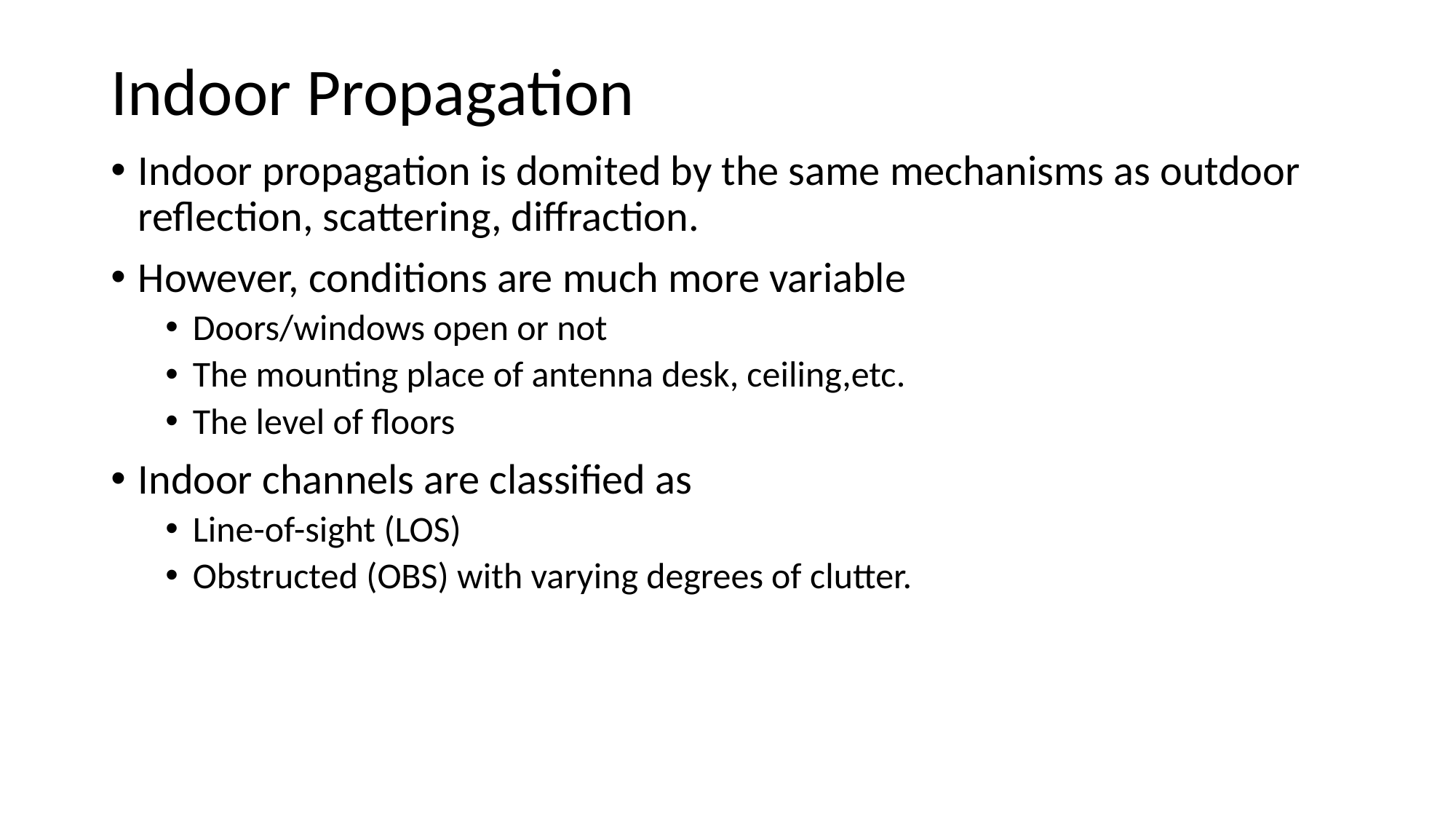

# Indoor Propagation
Indoor propagation is domited by the same mechanisms as outdoor reflection, scattering, diffraction.
However, conditions are much more variable
Doors/windows open or not
The mounting place of antenna desk, ceiling,etc.
The level of floors
Indoor channels are classified as
Line-of-sight (LOS)
Obstructed (OBS) with varying degrees of clutter.